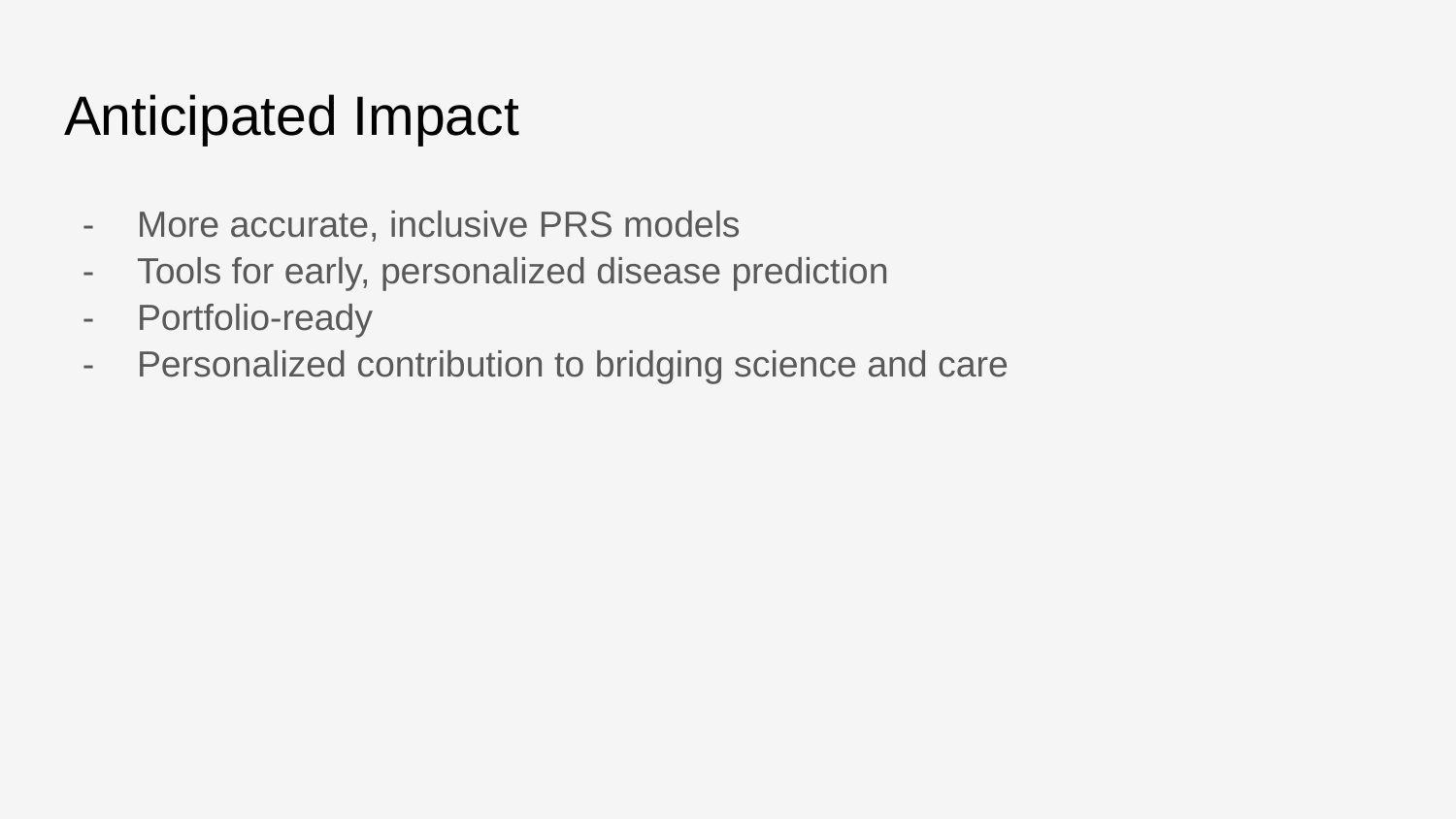

# Anticipated Impact
More accurate, inclusive PRS models
Tools for early, personalized disease prediction
Portfolio-ready
Personalized contribution to bridging science and care